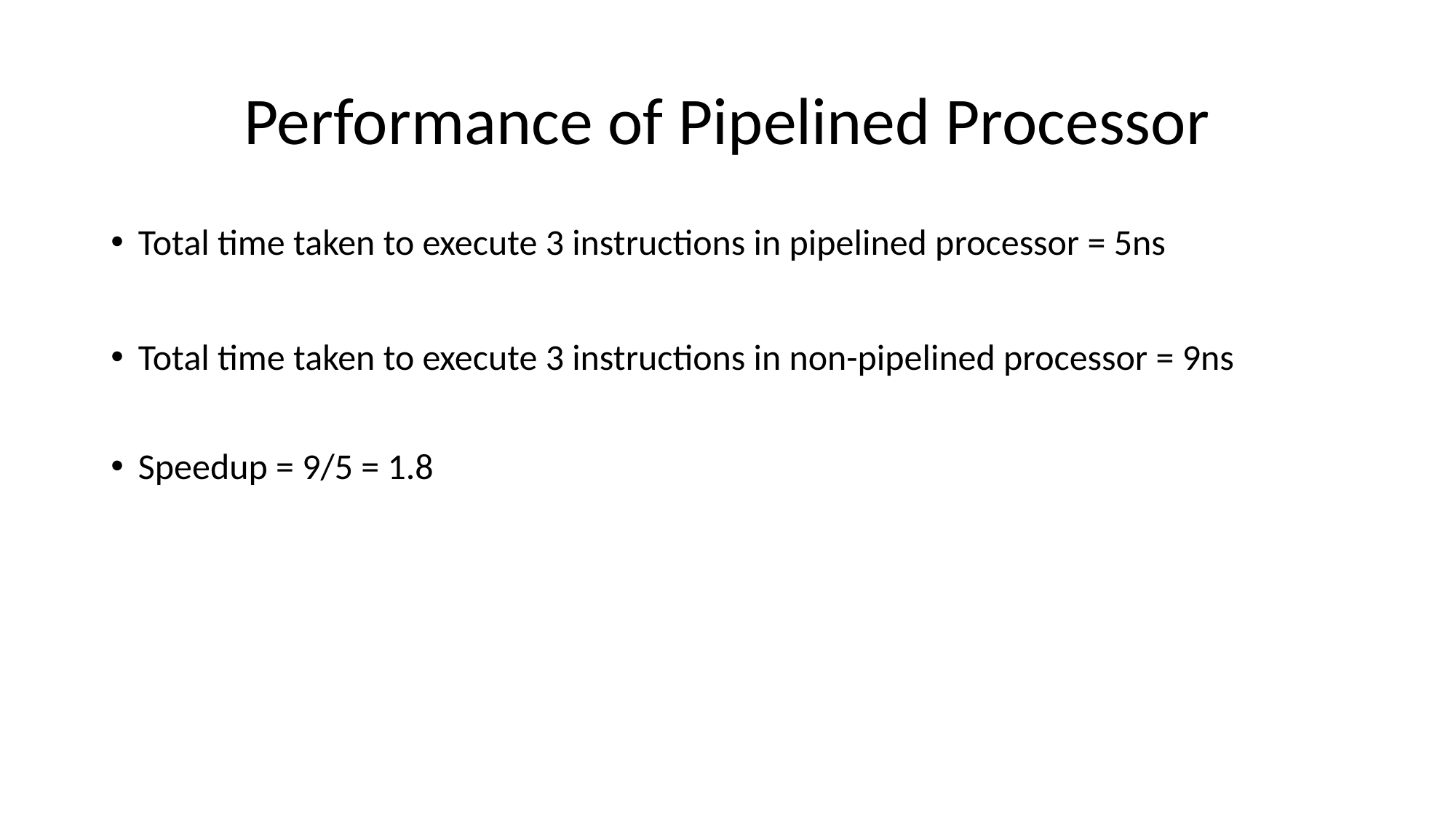

# Performance of Pipelined Processor
Total time taken to execute 3 instructions in pipelined processor = 5ns

Total time taken to execute 3 instructions in non-pipelined processor = 9ns

Speedup = 9/5 = 1.8